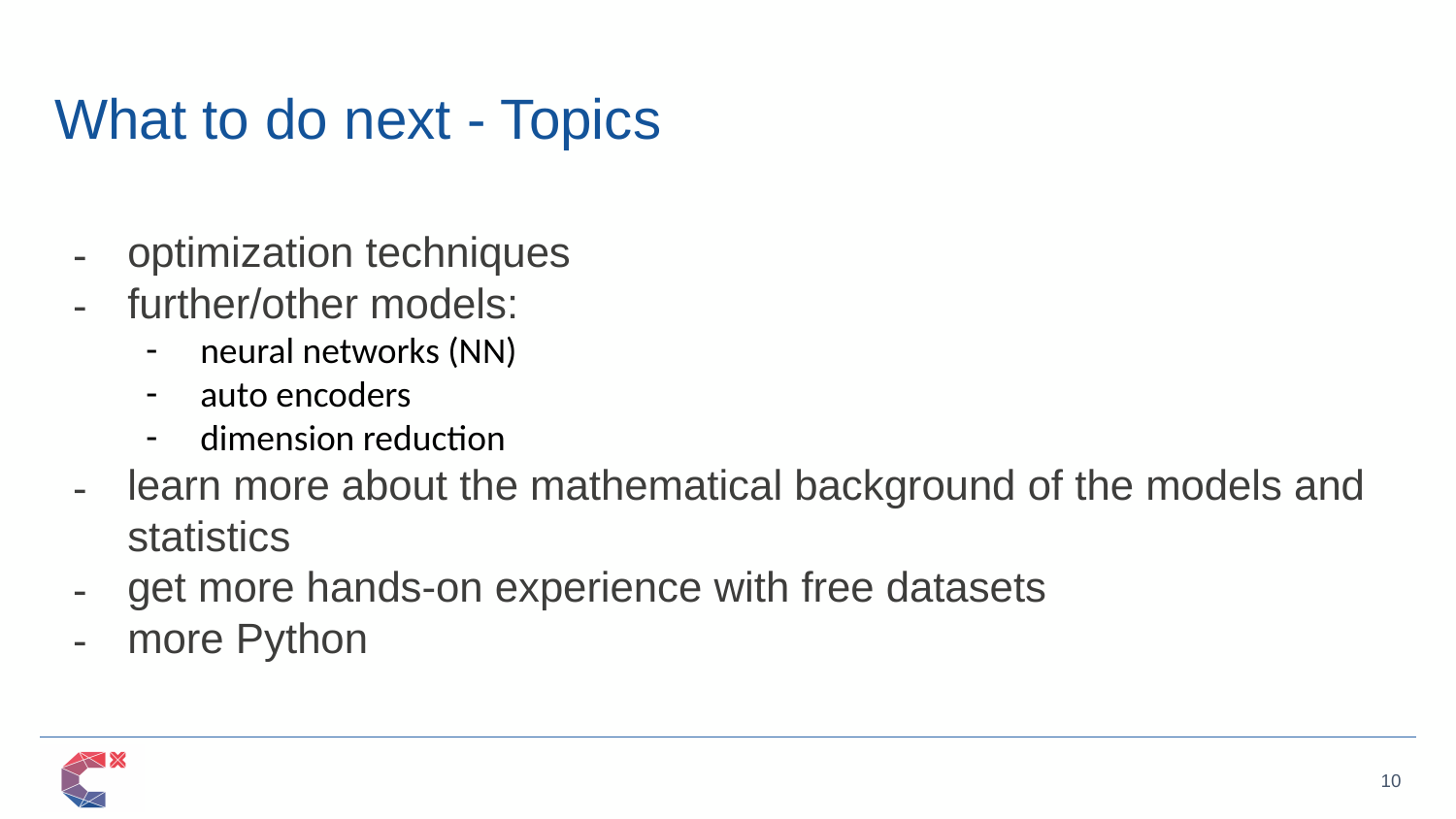

# What to do next - Topics
optimization techniques
further/other models:
neural networks (NN)
auto encoders
dimension reduction
learn more about the mathematical background of the models and statistics
get more hands-on experience with free datasets
more Python